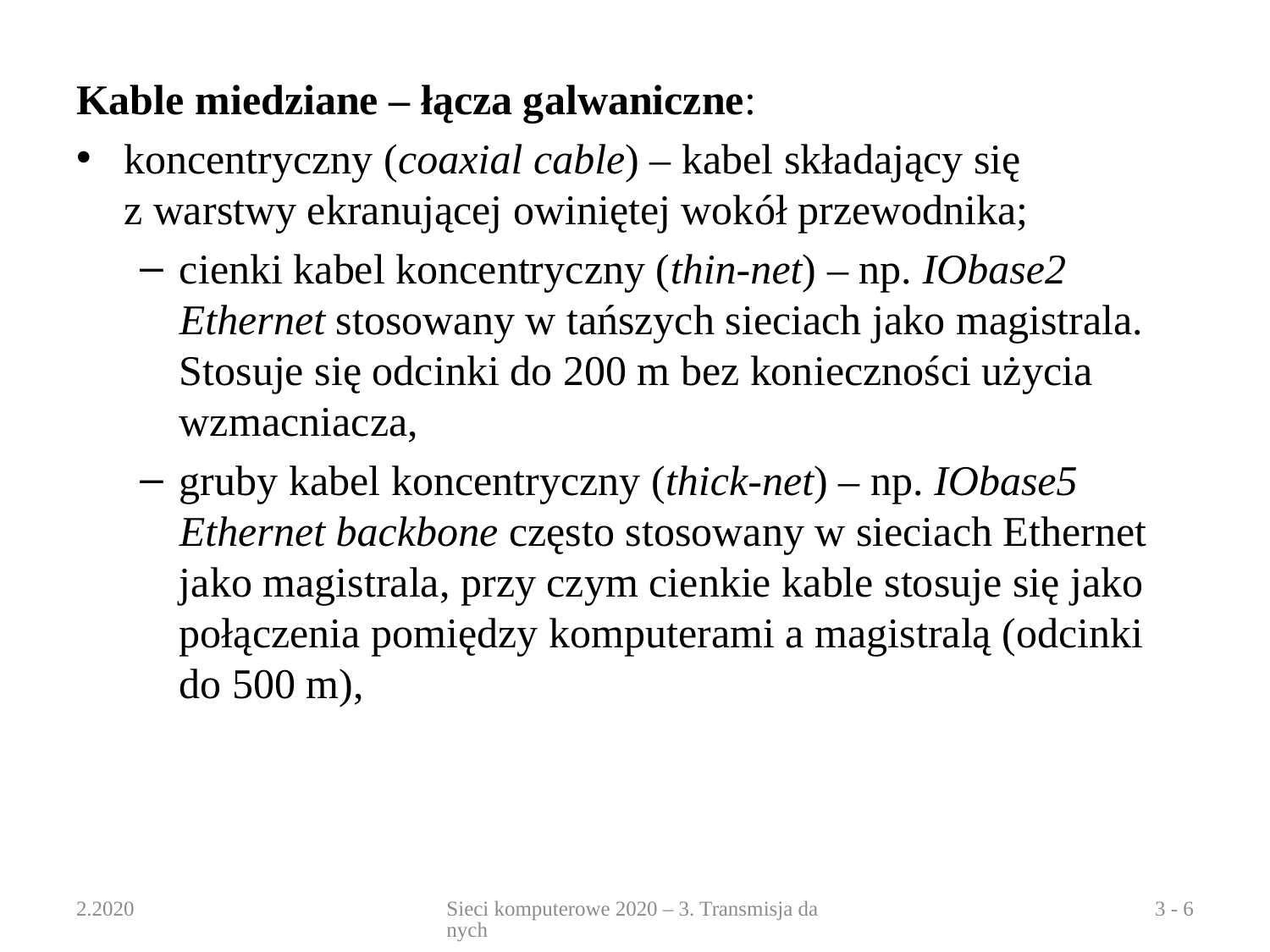

Kable miedziane – łącza galwaniczne:
koncentryczny (coaxial cable) – kabel składający się z warstwy ekranującej owiniętej wokół przewodnika;
cienki kabel koncentryczny (thin-net) – np. IObase2 Ethernet stosowany w tańszych sieciach jako magistrala. Stosuje się odcinki do 200 m bez konieczności użycia wzmacniacza,
gruby kabel koncentryczny (thick-net) – np. IObase5 Ethernet backbone często stosowany w sieciach Ethernet jako magistrala, przy czym cienkie kable stosuje się jako połączenia pomiędzy komputerami a magistralą (odcinki do 500 m),
2.2020
Sieci komputerowe 2020 – 3. Transmisja danych
3 - 6